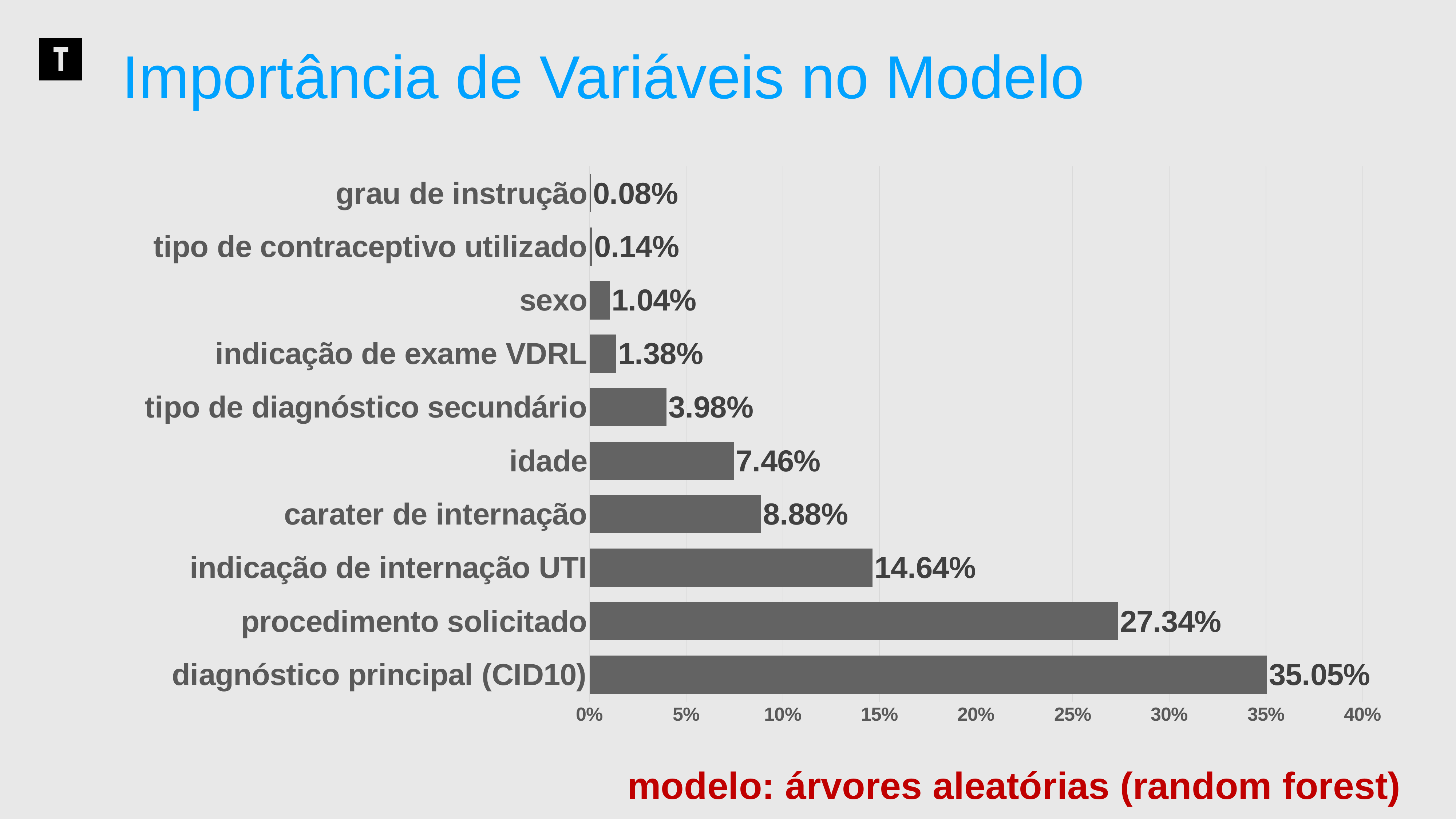

Importância de Variáveis no Modelo

### Chart

| Category |  |
|---|---|
| diagnóstico principal (CID10) | 0.3504608000928123 |
| procedimento solicitado | 0.2734004289167619 |
| indicação de internação UTI | 0.146407092198676 |
| carater de internação | 0.08879161872942269 |
| idade | 0.0746193658759345 |
| tipo de diagnóstico secundário | 0.03984052856015984 |
| indicação de exame VDRL | 0.0138349560320249 |
| sexo | 0.010359380057357 |
| tipo de contraceptivo utilizado | 0.0014264195646471662 |
| grau de instrução | 0.0008365921326672665 |
modelo: árvores aleatórias (random forest)